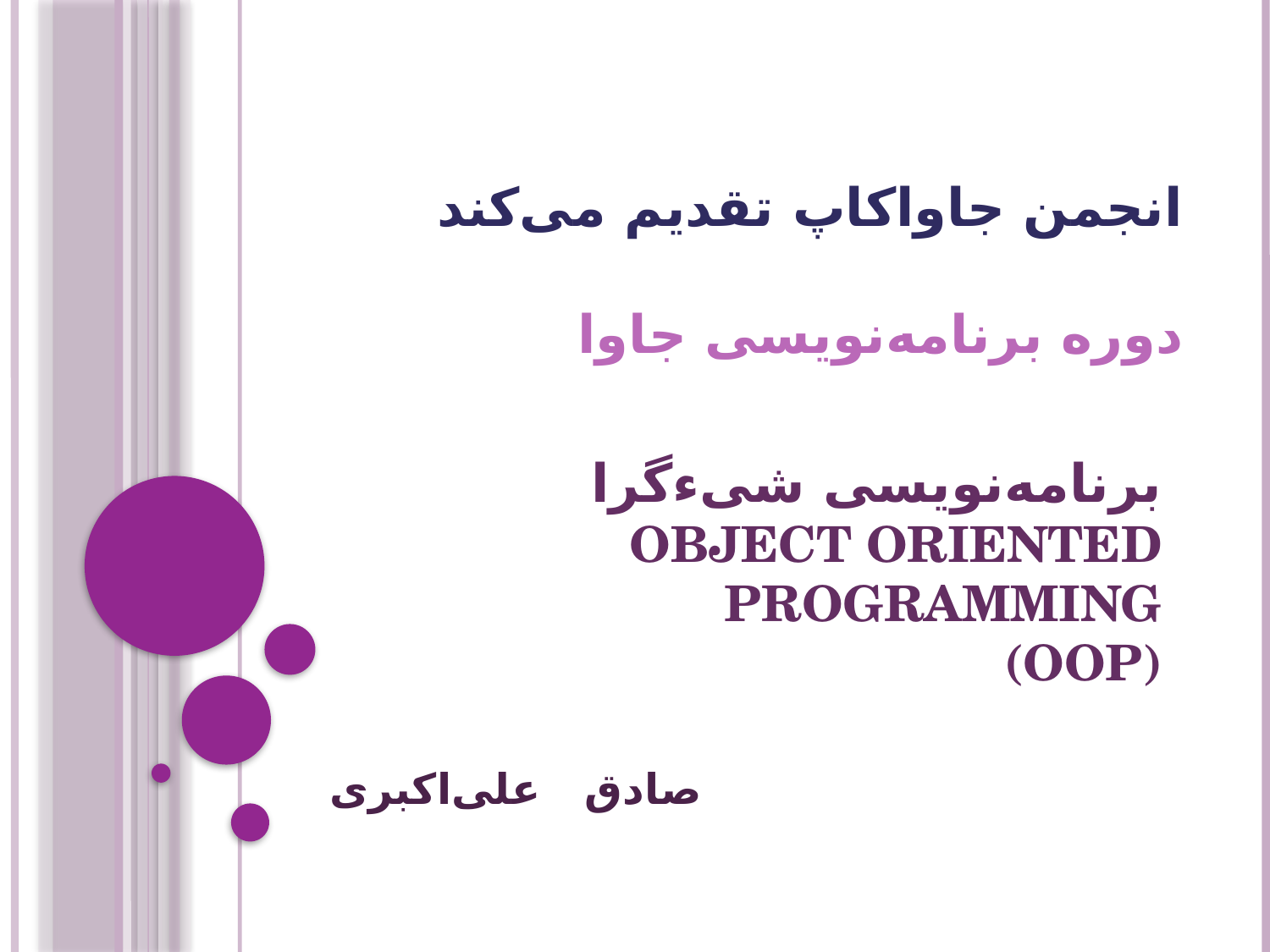

انجمن جاواکاپ تقدیم می‌کند

دوره برنامه‌نويسی جاوا
# برنامه‌نویسی شیءگرا Object Oriented Programming (OOP)

صادق   علی‌اکبری